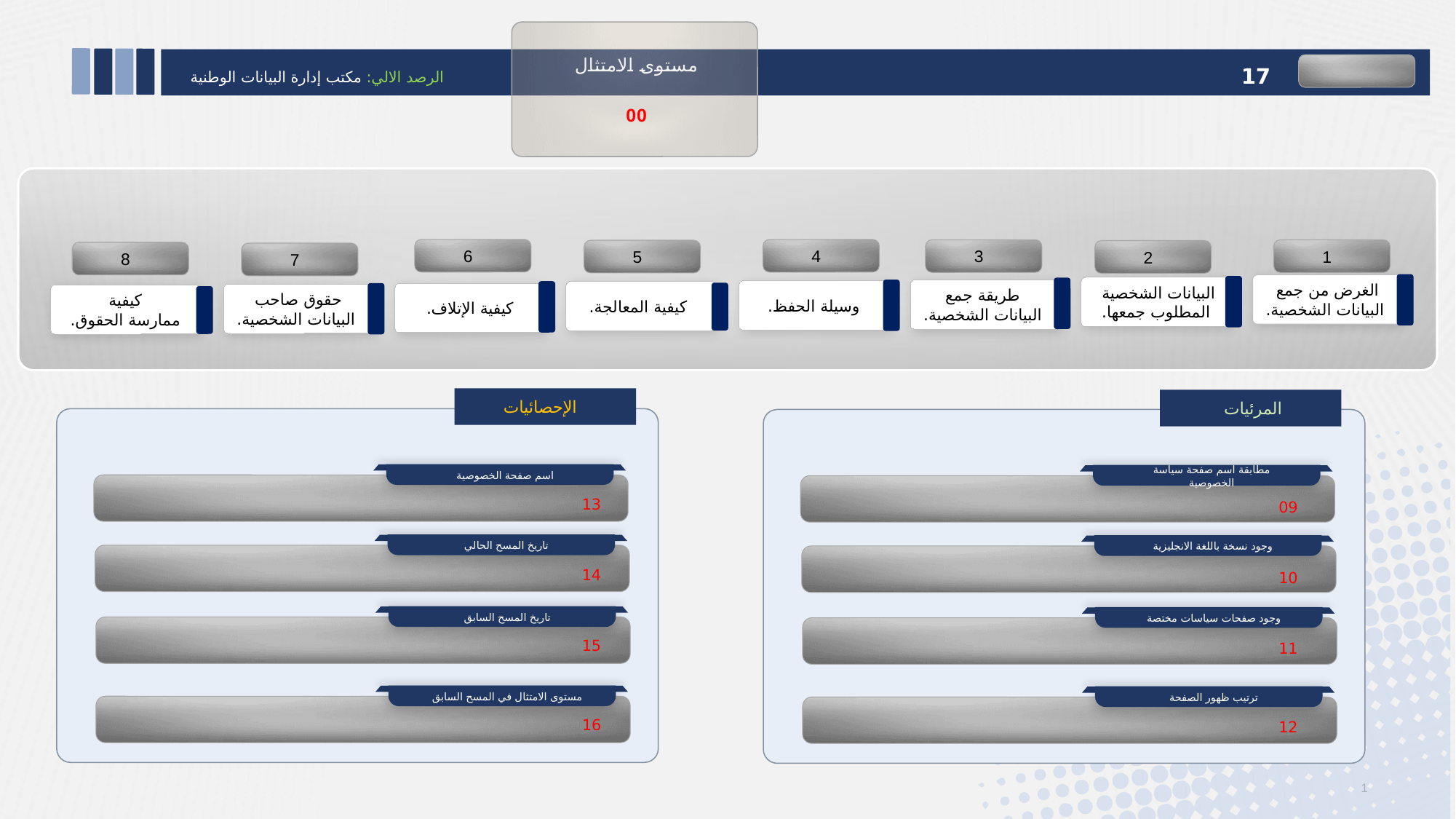

مستوى الامتثال

17
الرصد الالي: مكتب إدارة البيانات الوطنية
00

6
4

3
1
5
2

8
7

الغرض من جمع
 البيانات الشخصية.

البيانات الشخصية
المطلوب جمعها.

 طريقة جمع
 البيانات الشخصية.
وسيلة الحفظ.

 كيفية المعالجة.

كيفية الإتلاف.
حقوق صاحب
 البيانات الشخصية.
 كيفية
ممارسة الحقوق.

الإحصائيات
المرئيات

اسم صفحة الخصوصية
مطابقة اسم صفحة سياسة الخصوصية

13
09

تاريخ المسح الحالي
وجود نسخة باللغة الانجليزية

14
10

تاريخ المسح السابق
وجود صفحات سياسات مختصة

15
11
مستوى الامتثال في المسح السابق
ترتيب ظهور الصفحة

16
12